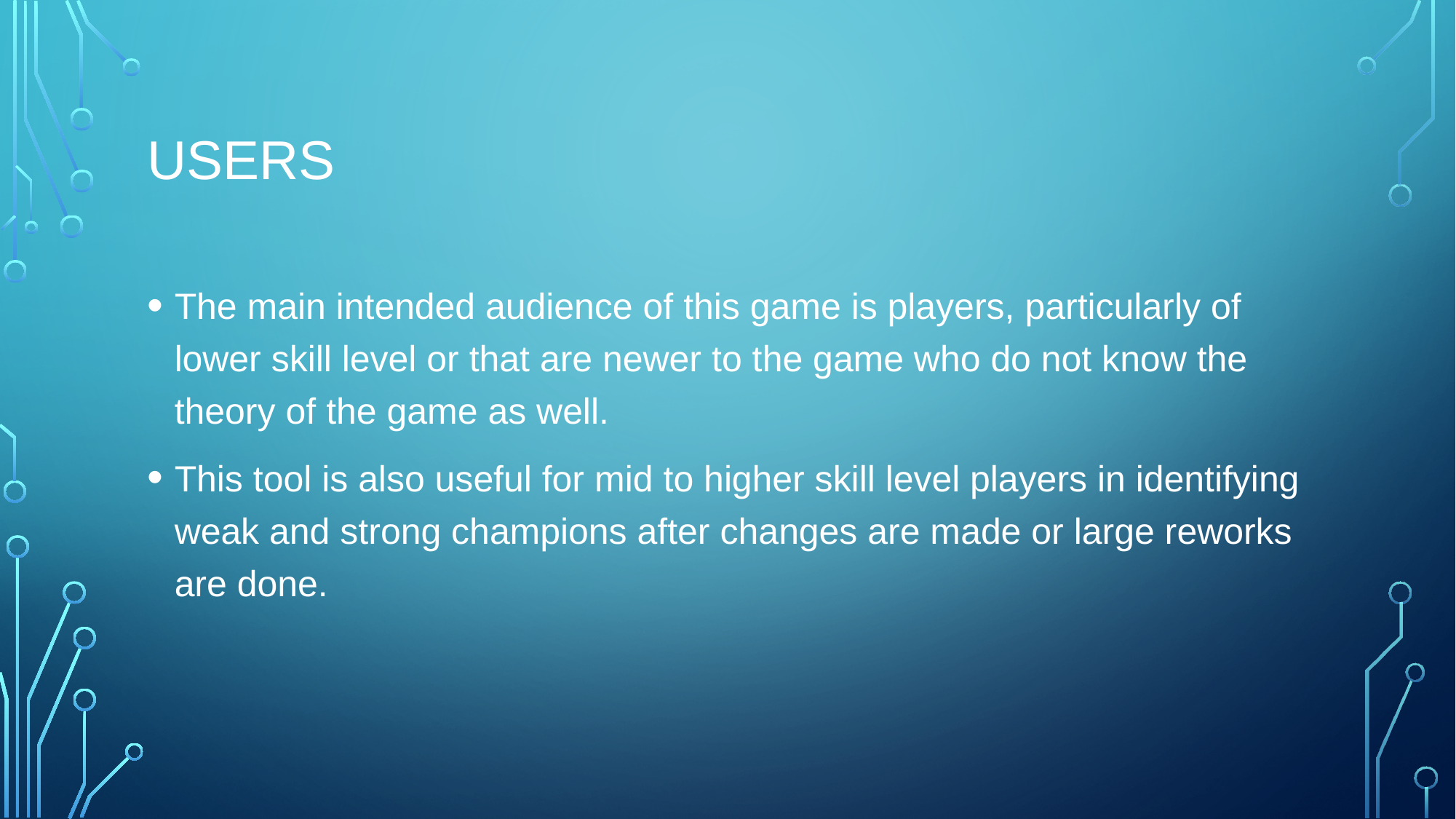

# users
The main intended audience of this game is players, particularly of lower skill level or that are newer to the game who do not know the theory of the game as well.
This tool is also useful for mid to higher skill level players in identifying weak and strong champions after changes are made or large reworks are done.